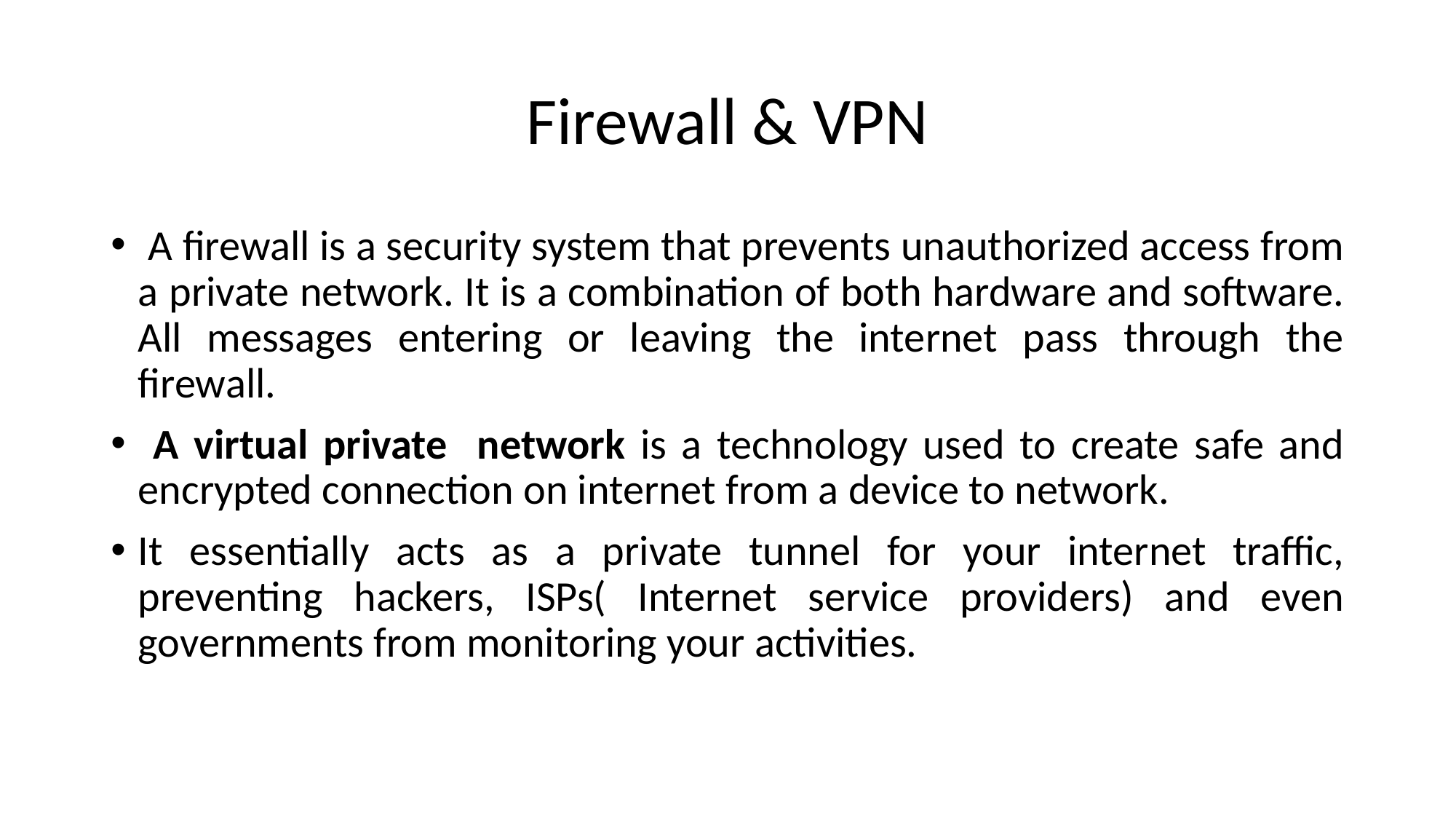

# Firewall & VPN
 A firewall is a security system that prevents unauthorized access from a private network. It is a combination of both hardware and software. All messages entering or leaving the internet pass through the firewall.
 A virtual private  network is a technology used to create safe and encrypted connection on internet from a device to network.
It essentially acts as a private tunnel for your internet traffic, preventing hackers, ISPs( Internet service providers) and even governments from monitoring your activities.